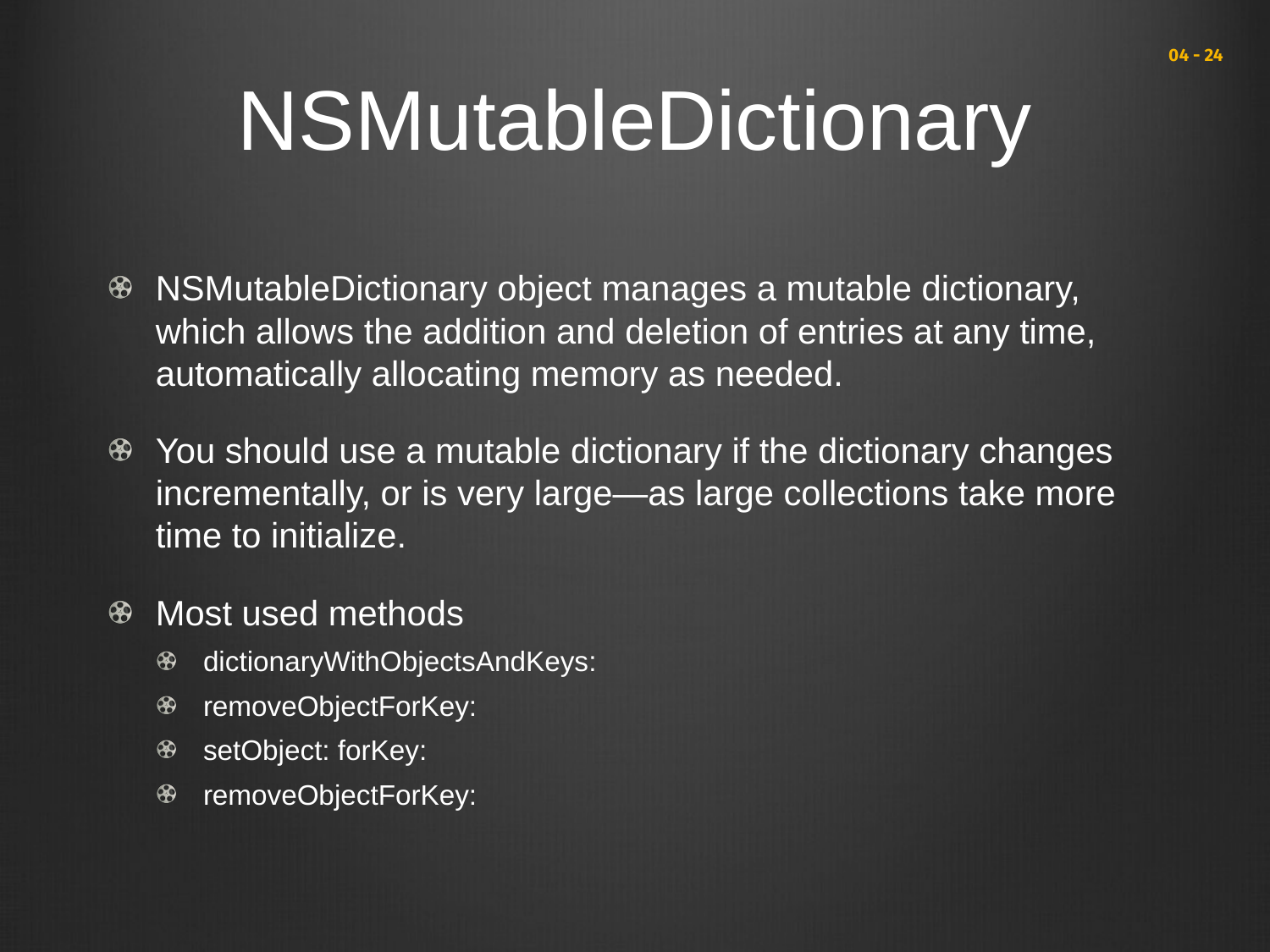

# NSMutableDictionary
 04 - 24
NSMutableDictionary object manages a mutable dictionary, which allows the addition and deletion of entries at any time, automatically allocating memory as needed.
You should use a mutable dictionary if the dictionary changes incrementally, or is very large—as large collections take more time to initialize.
Most used methods
dictionaryWithObjectsAndKeys:
removeObjectForKey:
setObject: forKey:
removeObjectForKey: